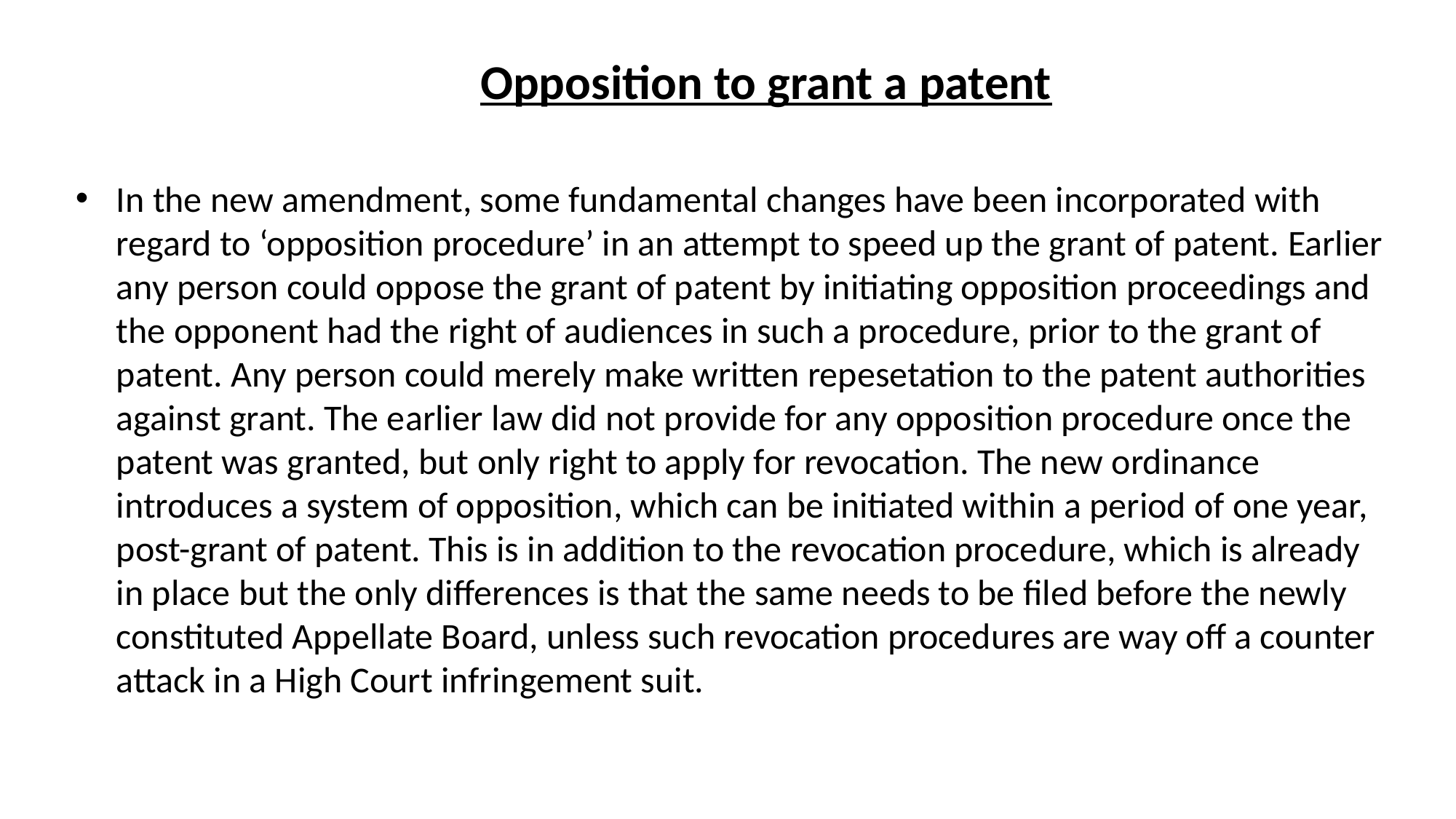

Opposition to grant a patent
In the new amendment, some fundamental changes have been incorporated with regard to ‘opposition procedure’ in an attempt to speed up the grant of patent. Earlier any person could oppose the grant of patent by initiating opposition proceedings and the opponent had the right of audiences in such a procedure, prior to the grant of patent. Any person could merely make written repesetation to the patent authorities against grant. The earlier law did not provide for any opposition procedure once the patent was granted, but only right to apply for revocation. The new ordinance introduces a system of opposition, which can be initiated within a period of one year, post-grant of patent. This is in addition to the revocation procedure, which is already in place but the only differences is that the same needs to be filed before the newly constituted Appellate Board, unless such revocation procedures are way off a counter attack in a High Court infringement suit.